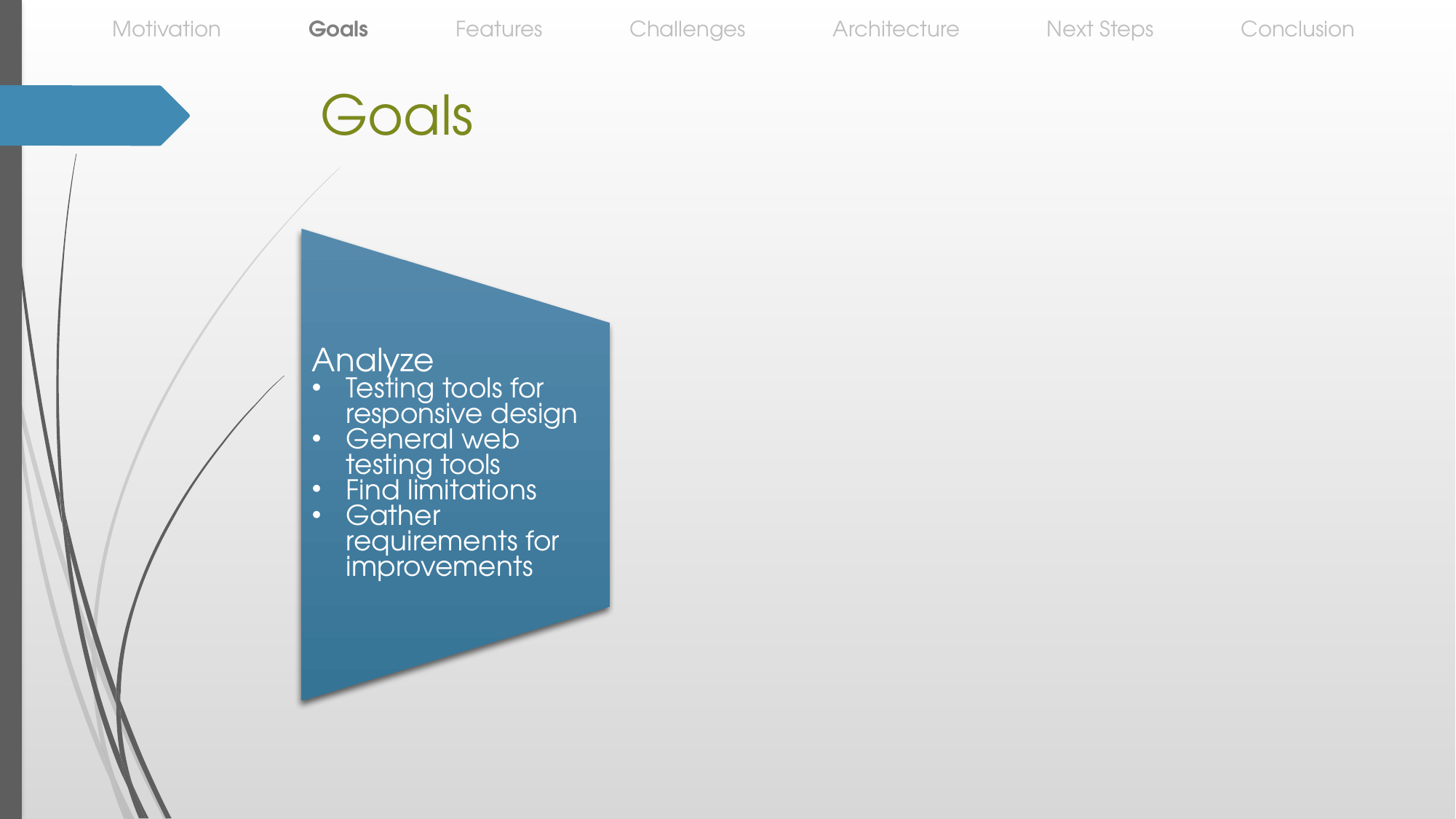

Motivation               Goals               Features               Challenges               Architecture               Next Steps               Conclusion
# Goals

Analyze
Gather requirements for improvements
Find limitations
General web testing tools
Testing tools for responsive design